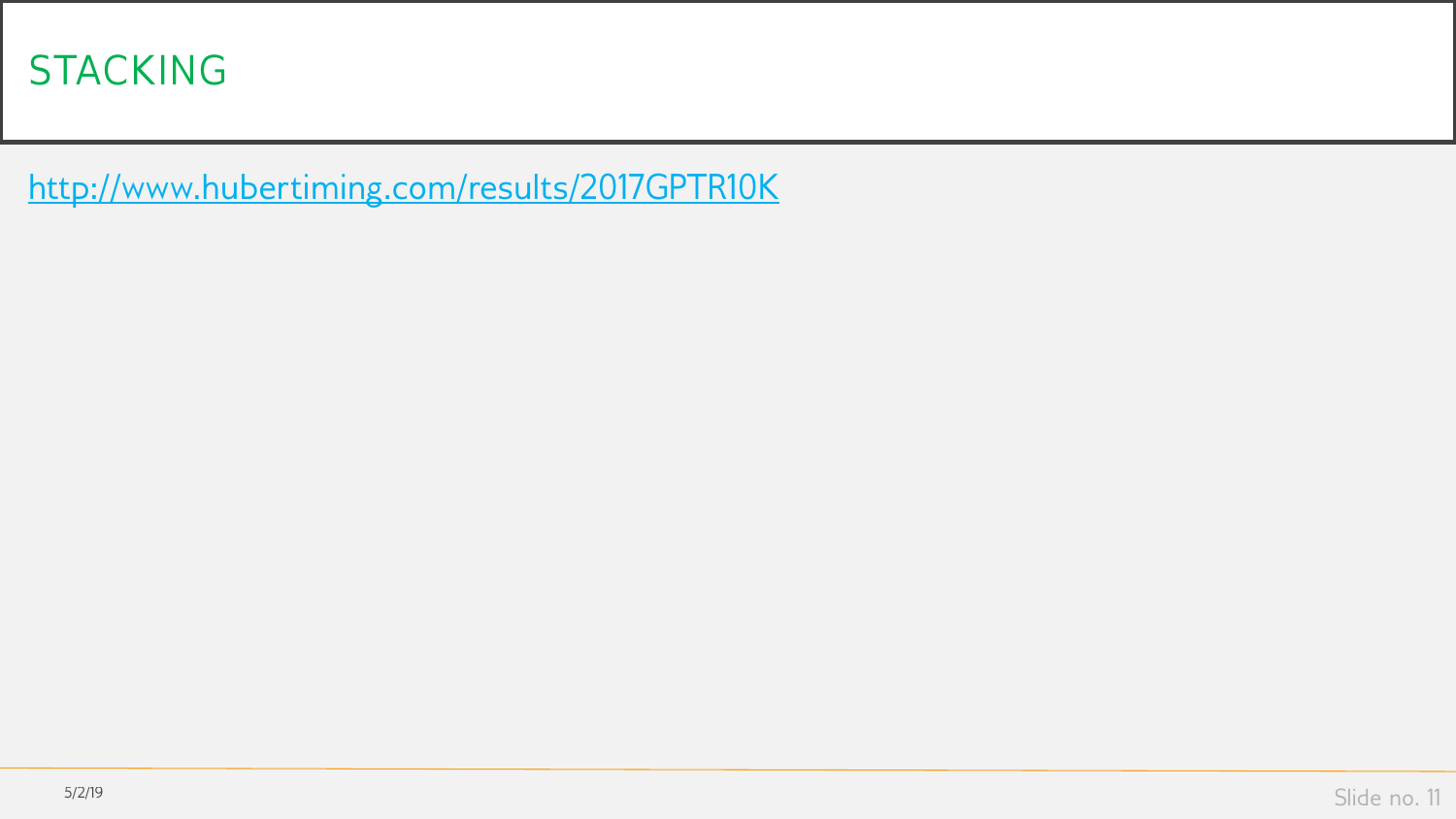

# stacking
http://www.hubertiming.com/results/2017GPTR10K

5/2/19
Slide no. 11